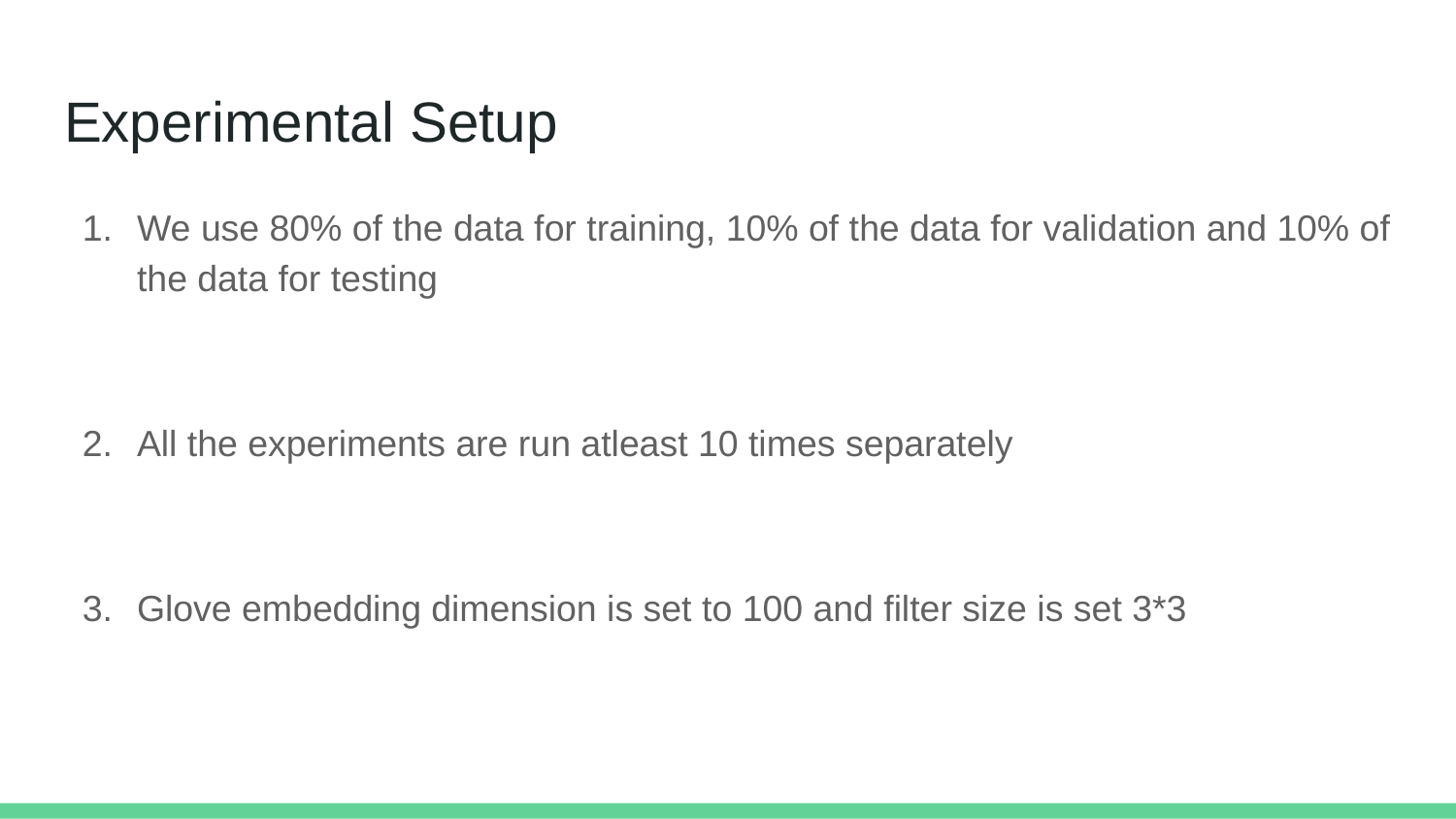

# Experimental Setup
We use 80% of the data for training, 10% of the data for validation and 10% of the data for testing

All the experiments are run atleast 10 times separately

Glove embedding dimension is set to 100 and filter size is set 3*3